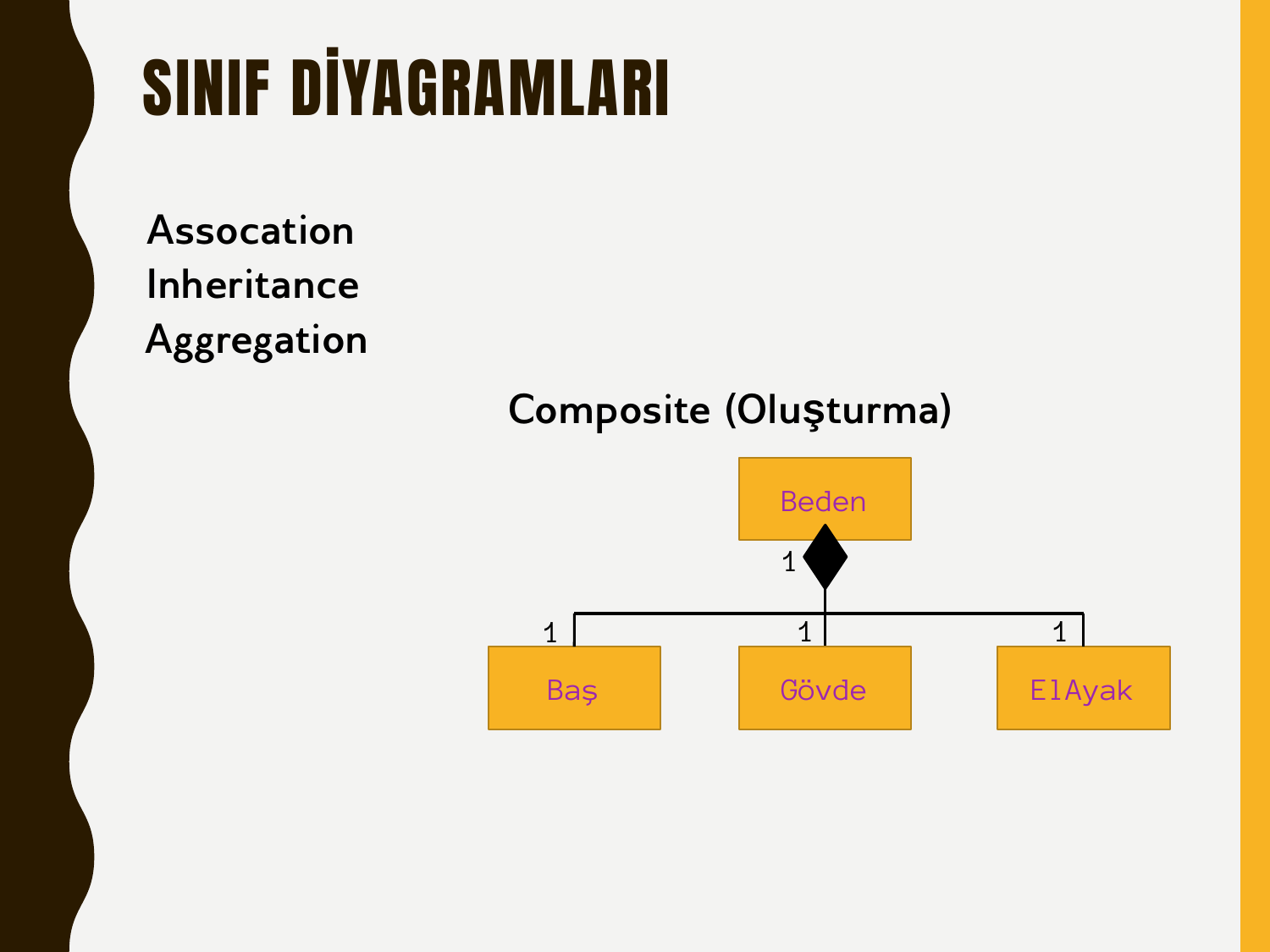

# SINIF DİYAGRAMLARI
Assocation
Inheritance
Aggregation
Composite (Oluşturma)
Beden

1
1
1
1
Baş
Gövde
ElAyak